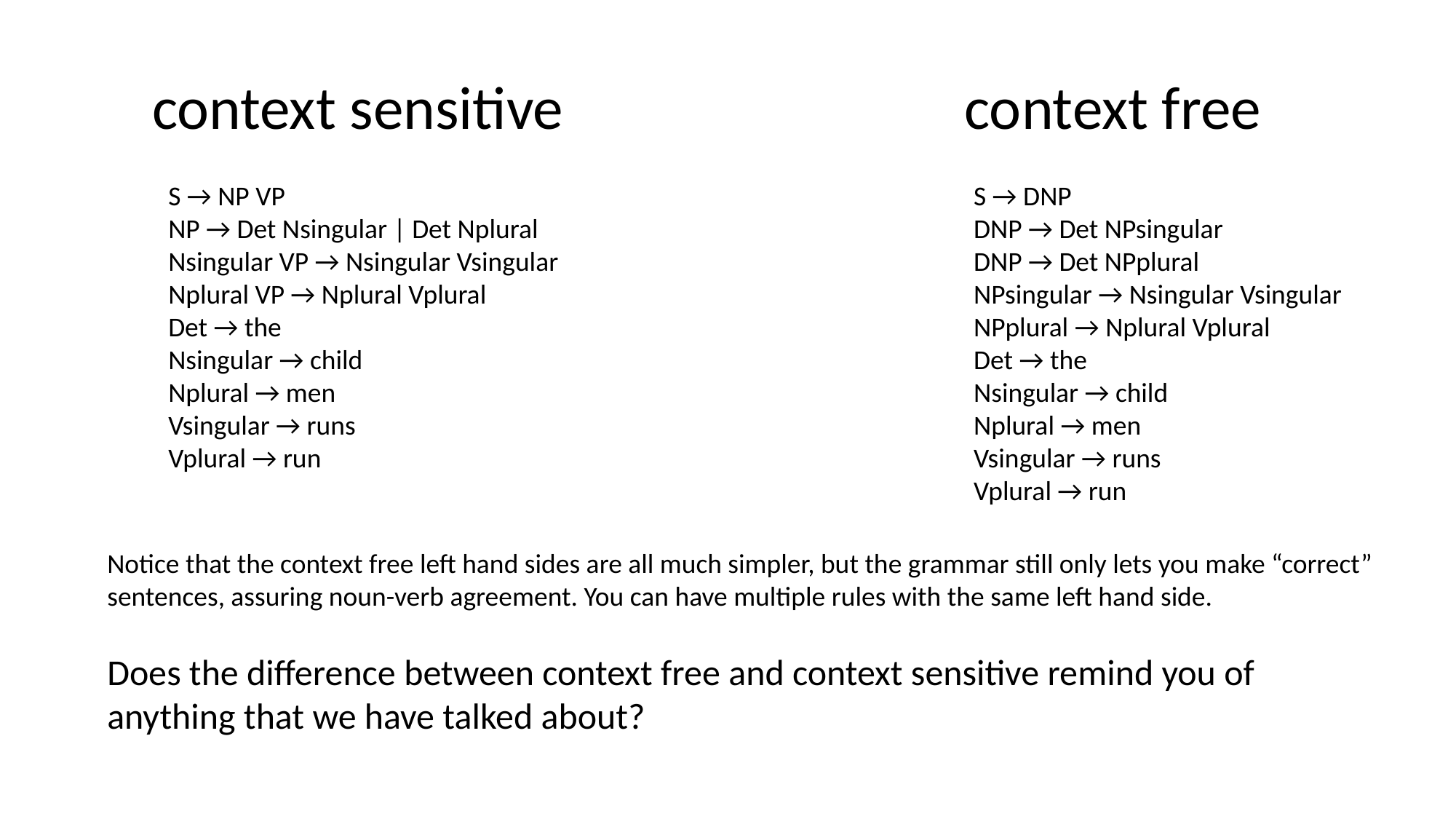

context sensitive
context free
S → NP VP
NP → Det Nsingular | Det Nplural
Nsingular VP → Nsingular Vsingular
Nplural VP → Nplural Vplural
Det → the
Nsingular → child
Nplural → men
Vsingular → runs
Vplural → run
S → DNP
DNP → Det NPsingular
DNP → Det NPplural
NPsingular → Nsingular Vsingular
NPplural → Nplural Vplural
Det → the
Nsingular → child
Nplural → men
Vsingular → runs
Vplural → run
Notice that the context free left hand sides are all much simpler, but the grammar still only lets you make “correct” sentences, assuring noun-verb agreement. You can have multiple rules with the same left hand side.
Does the difference between context free and context sensitive remind you of anything that we have talked about?